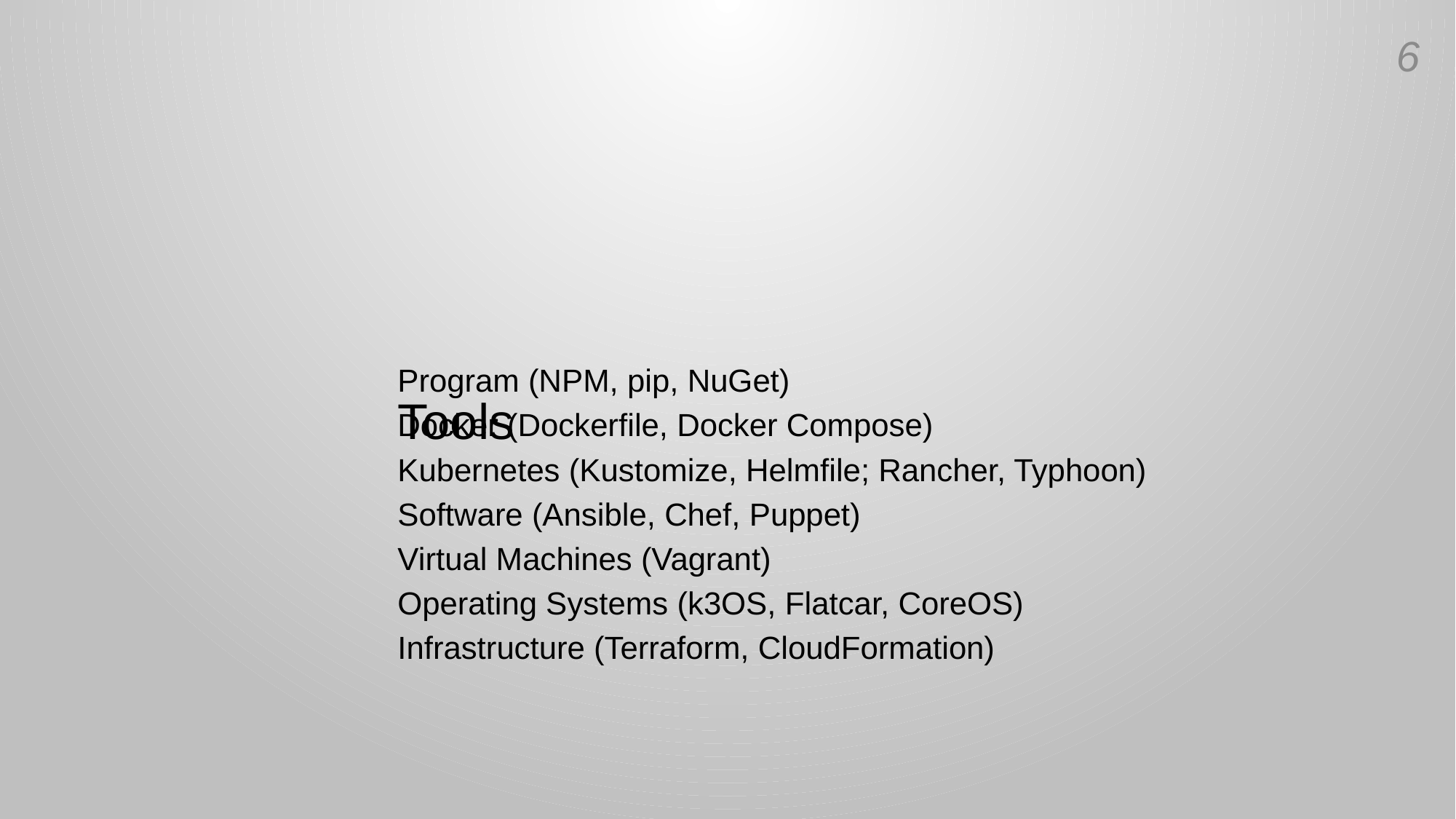

6
# Tools
Program (NPM, pip, NuGet)
Docker (Dockerfile, Docker Compose)
Kubernetes (Kustomize, Helmfile; Rancher, Typhoon)
Software (Ansible, Chef, Puppet)
Virtual Machines (Vagrant)
Operating Systems (k3OS, Flatcar, CoreOS)
Infrastructure (Terraform, CloudFormation)